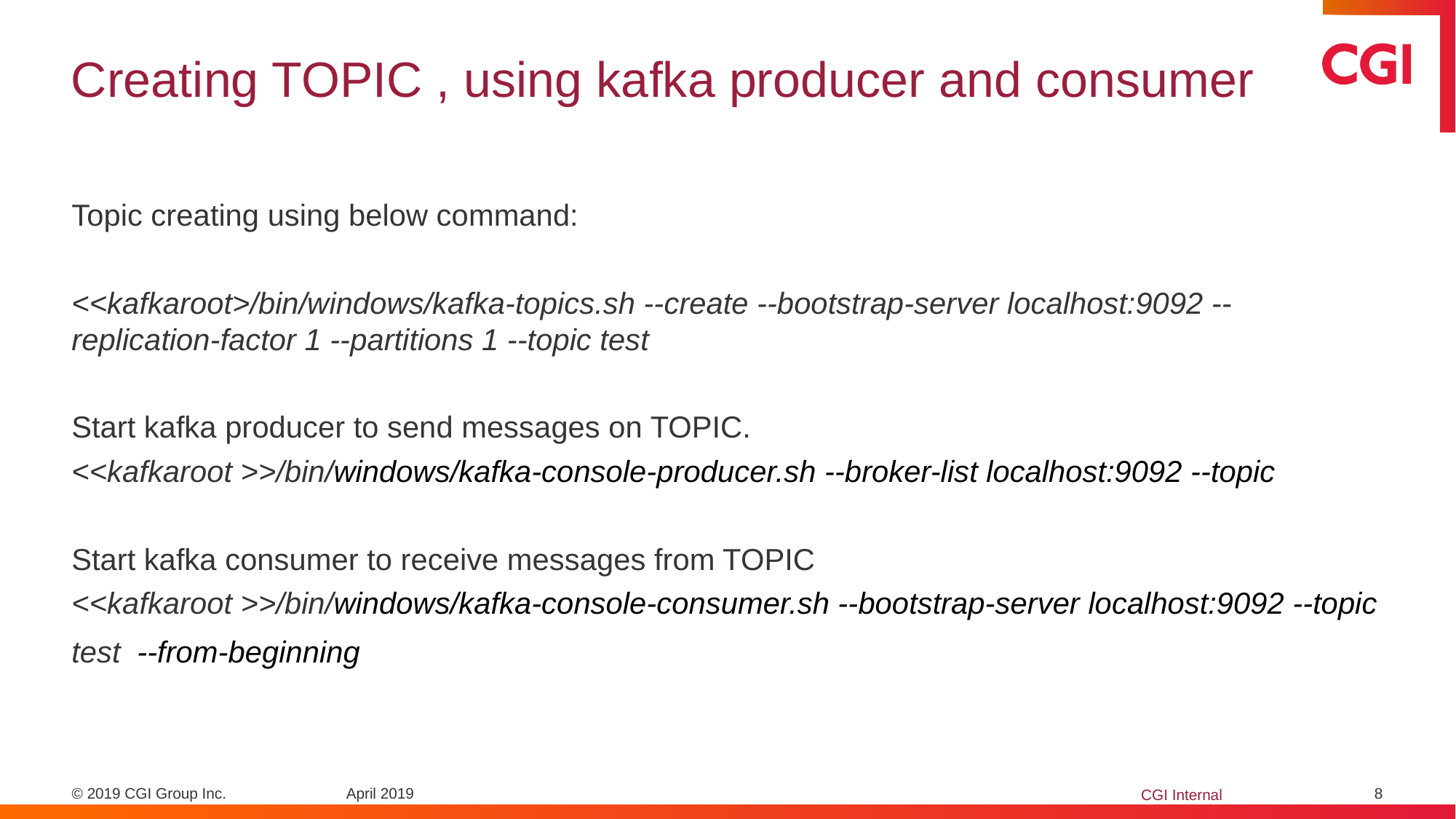

# Creating TOPIC , using kafka producer and consumer

Topic creating using below command:

<<kafkaroot>/bin/windows/kafka-topics.sh --create --bootstrap-server localhost:9092 --replication-factor 1 --partitions 1 --topic test

Start kafka producer to send messages on TOPIC.
<<kafkaroot >>/bin/windows/kafka-console-producer.sh --broker-list localhost:9092 --topic

Start kafka consumer to receive messages from TOPIC
<<kafkaroot >>/bin/windows/kafka-console-consumer.sh --bootstrap-server localhost:9092 --topic test --from-beginning

April 2019
8